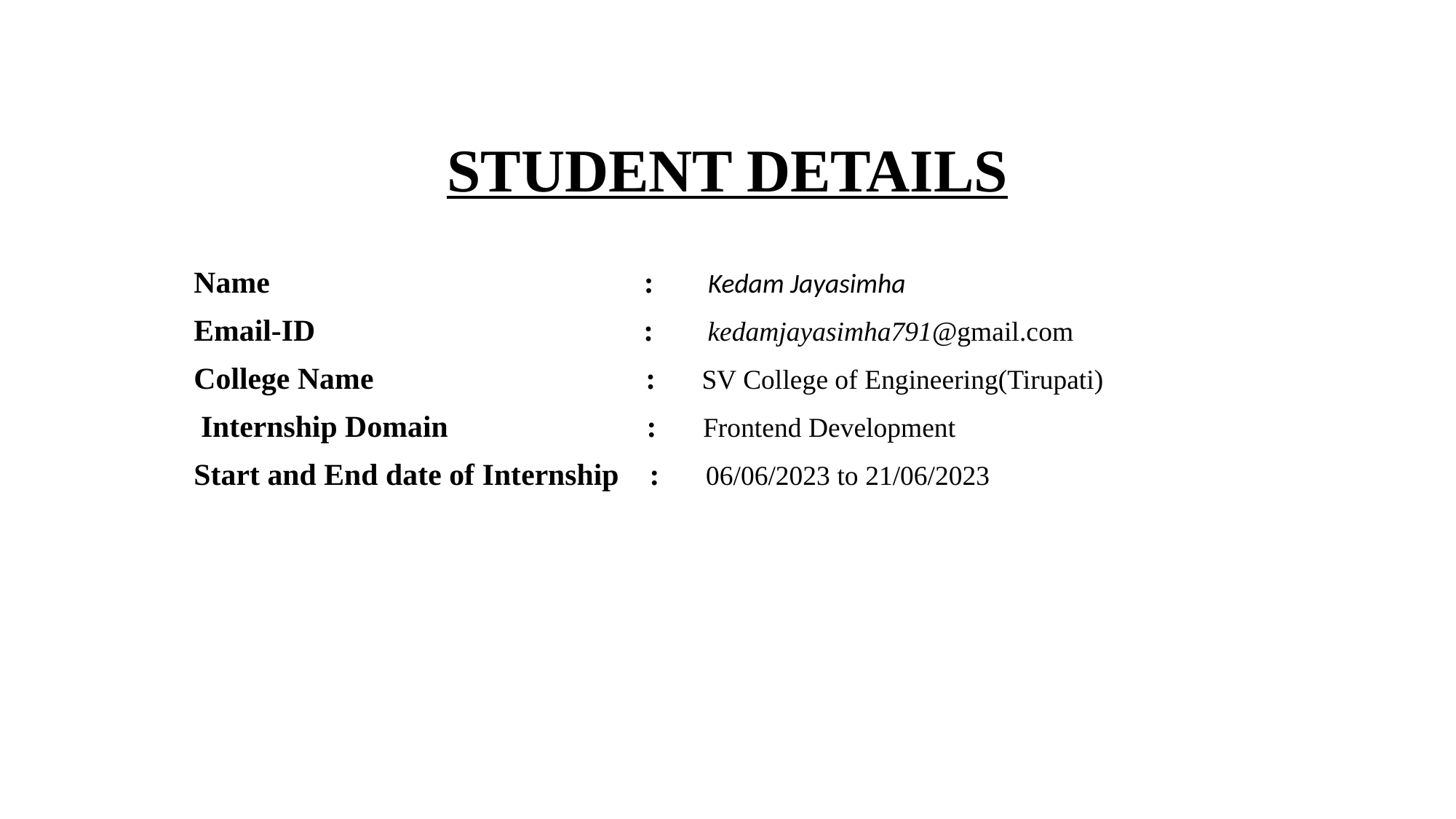

# STUDENT DETAILS
Name                                                 :       Kedam Jayasimha
Email-ID                                           :       kedamjayasimha791@gmail.com
College Name			  :      SV College of Engineering(Tirupati)
 Internship Domain                          :      Frontend Development
Start and End date of Internship    :      06/06/2023 to 21/06/2023